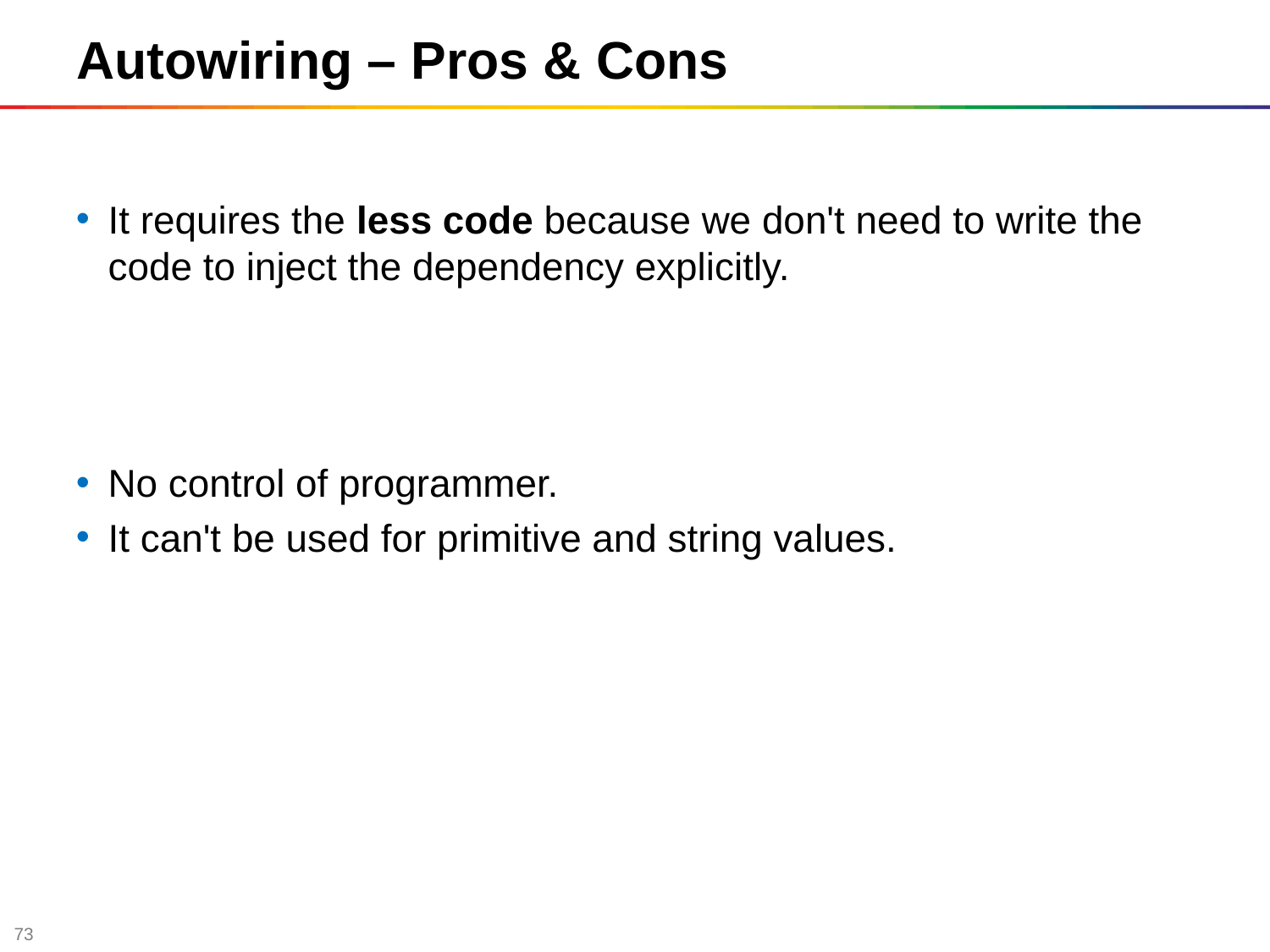

Autowiring – Pros & Cons
It requires the less code because we don't need to write the code to inject the dependency explicitly.

No control of programmer.
It can't be used for primitive and string values.